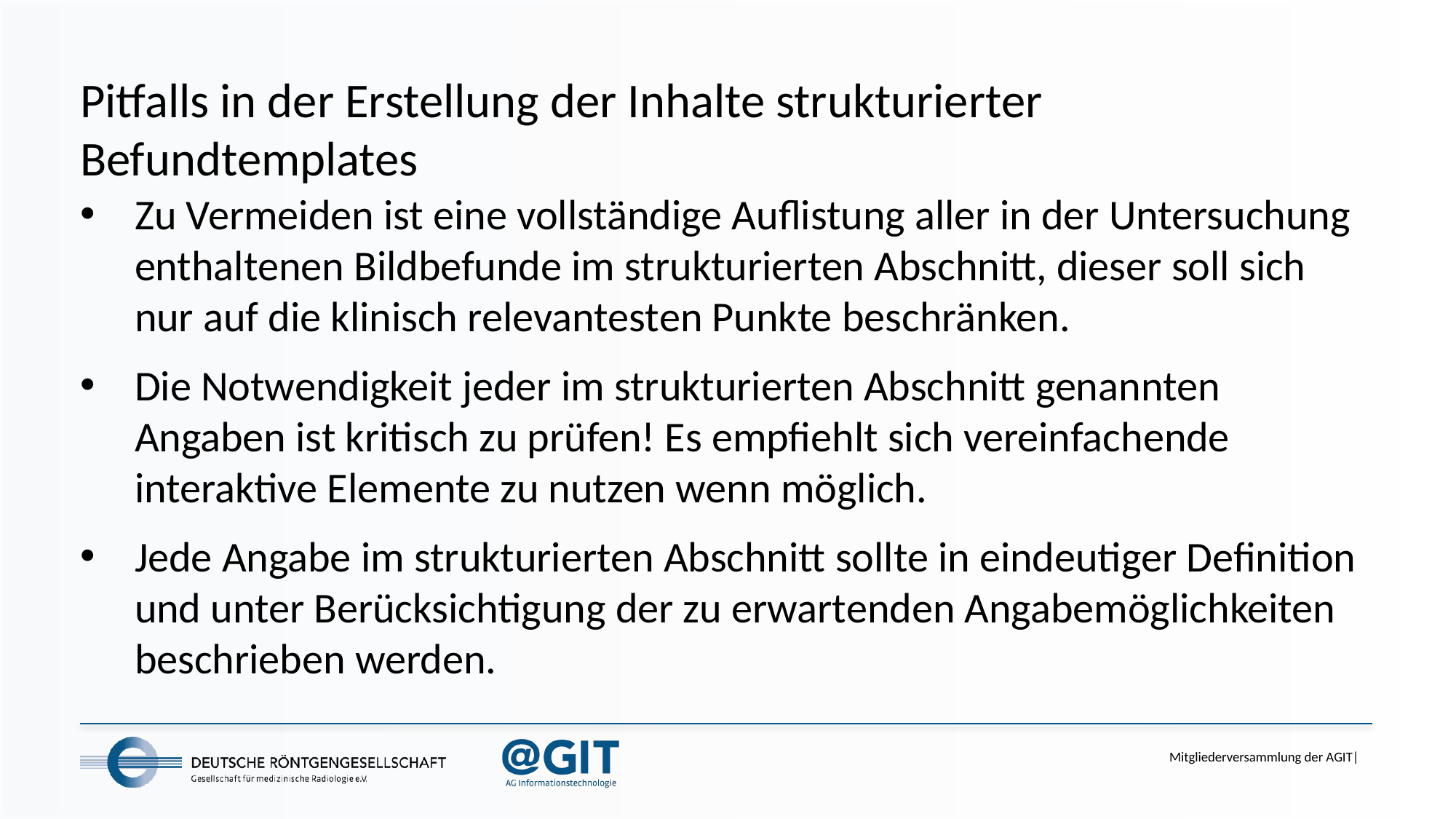

# Pitfalls in der Erstellung der Inhalte strukturierter Befundtemplates
Zu Vermeiden ist eine vollständige Auflistung aller in der Untersuchung enthaltenen Bildbefunde im strukturierten Abschnitt, dieser soll sich nur auf die klinisch relevantesten Punkte beschränken.
Die Notwendigkeit jeder im strukturierten Abschnitt genannten Angaben ist kritisch zu prüfen! Es empfiehlt sich vereinfachende interaktive Elemente zu nutzen wenn möglich.
Jede Angabe im strukturierten Abschnitt sollte in eindeutiger Definition und unter Berücksichtigung der zu erwartenden Angabemöglichkeiten beschrieben werden.